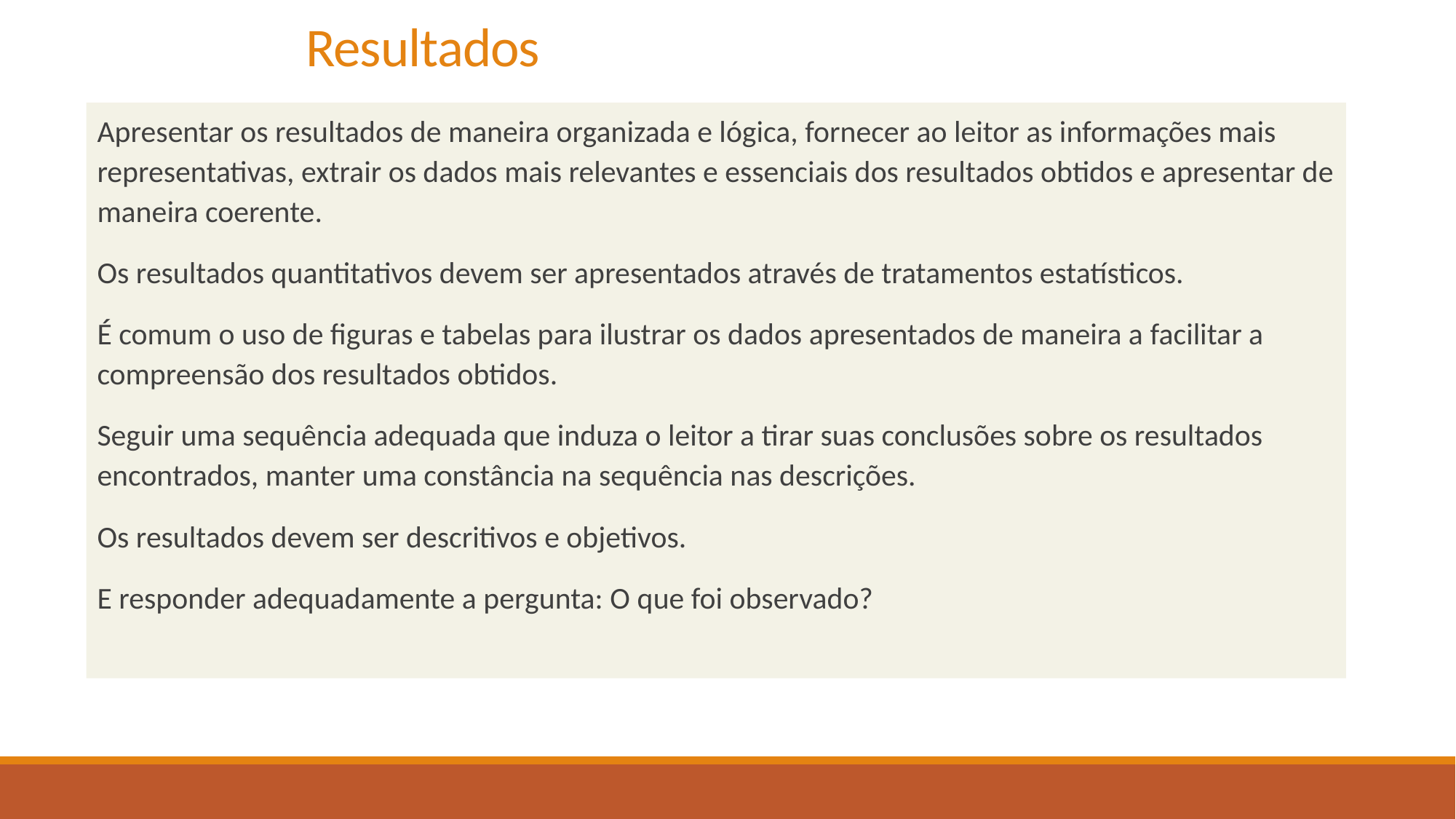

# Resultados
Apresentar os resultados de maneira organizada e lógica, fornecer ao leitor as informações mais representativas, extrair os dados mais relevantes e essenciais dos resultados obtidos e apresentar de maneira coerente.
Os resultados quantitativos devem ser apresentados através de tratamentos estatísticos.
É comum o uso de figuras e tabelas para ilustrar os dados apresentados de maneira a facilitar a compreensão dos resultados obtidos.
Seguir uma sequência adequada que induza o leitor a tirar suas conclusões sobre os resultados encontrados, manter uma constância na sequência nas descrições.
Os resultados devem ser descritivos e objetivos.
E responder adequadamente a pergunta: O que foi observado?